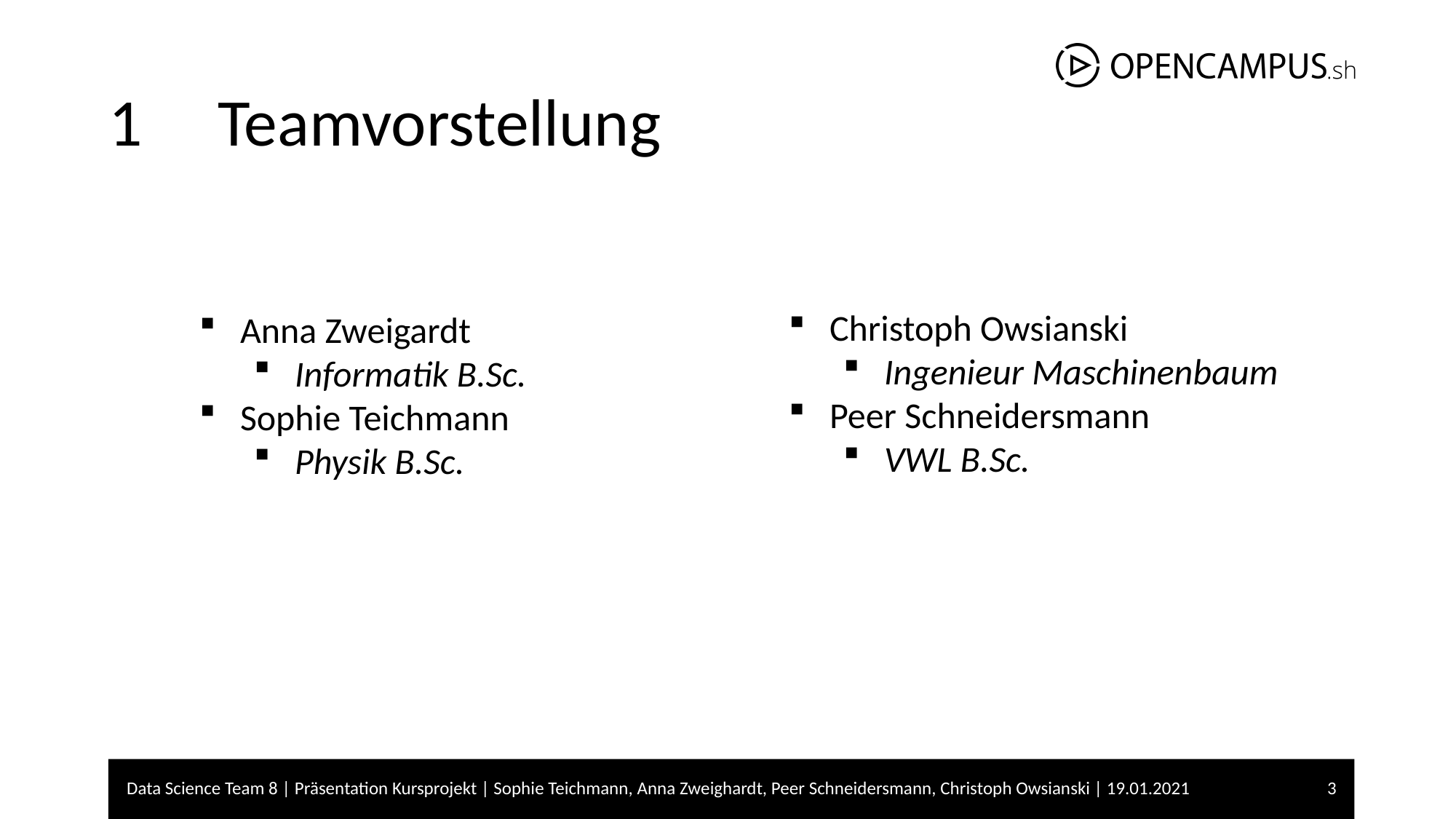

# 1	Teamvorstellung
Christoph Owsianski
Ingenieur Maschinenbaum
Peer Schneidersmann
VWL B.Sc.

Anna Zweigardt
Informatik B.Sc.
Sophie Teichmann
Physik B.Sc.
Data Science Team 8 | Präsentation Kursprojekt | Sophie Teichmann, Anna Zweighardt, Peer Schneidersmann, Christoph Owsianski | 19.01.2021
3